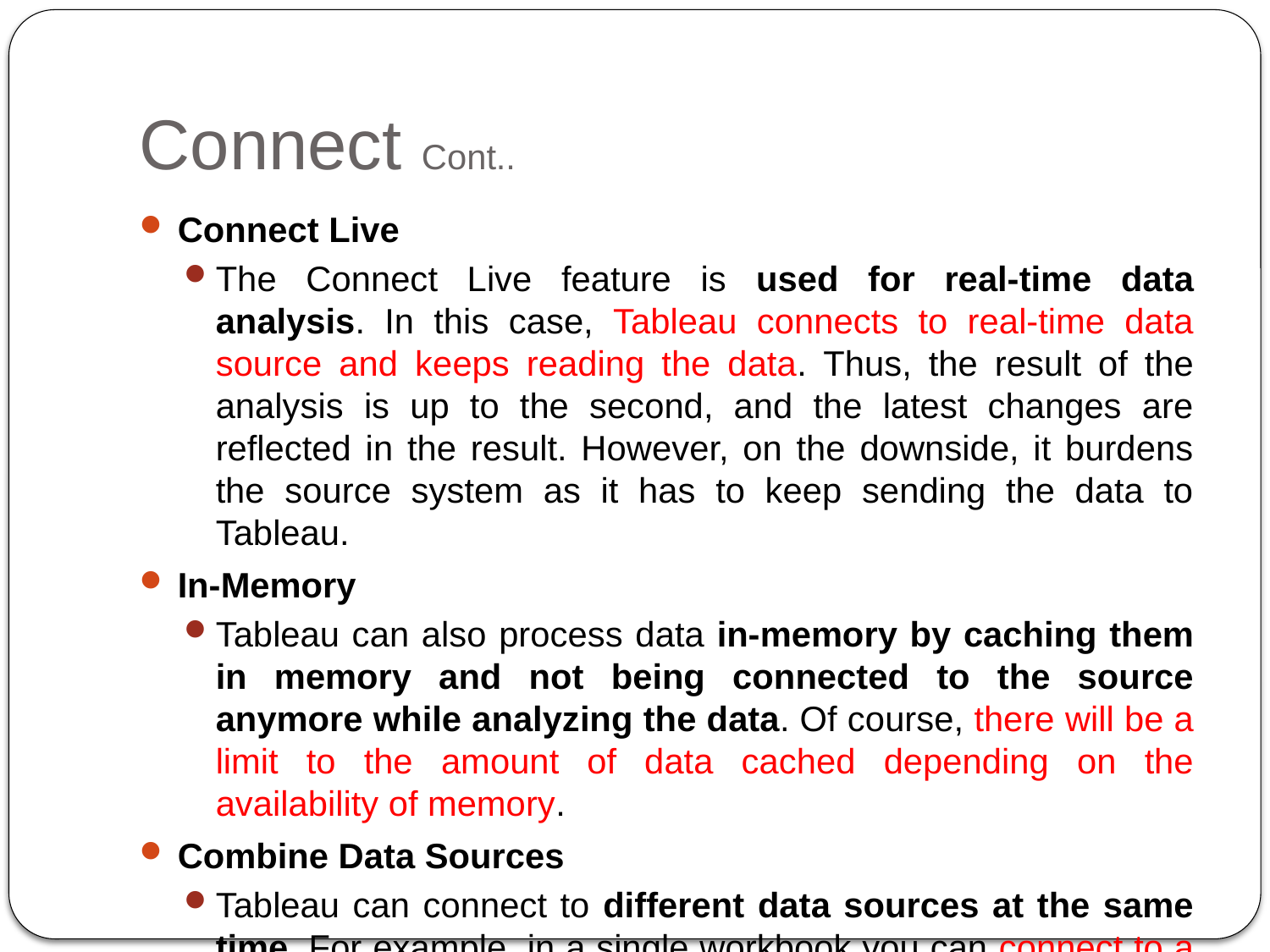

# Connect Cont..
Connect Live
The Connect Live feature is used for real-time data analysis. In this case, Tableau connects to real-time data source and keeps reading the data. Thus, the result of the analysis is up to the second, and the latest changes are reflected in the result. However, on the downside, it burdens the source system as it has to keep sending the data to Tableau.
In-Memory
Tableau can also process data in-memory by caching them in memory and not being connected to the source anymore while analyzing the data. Of course, there will be a limit to the amount of data cached depending on the availability of memory.
Combine Data Sources
Tableau can connect to different data sources at the same time. For example, in a single workbook you can connect to a flat file and a relational source by defining multiple connections. This is used in data blending, which is a very unique feature in Tableau.